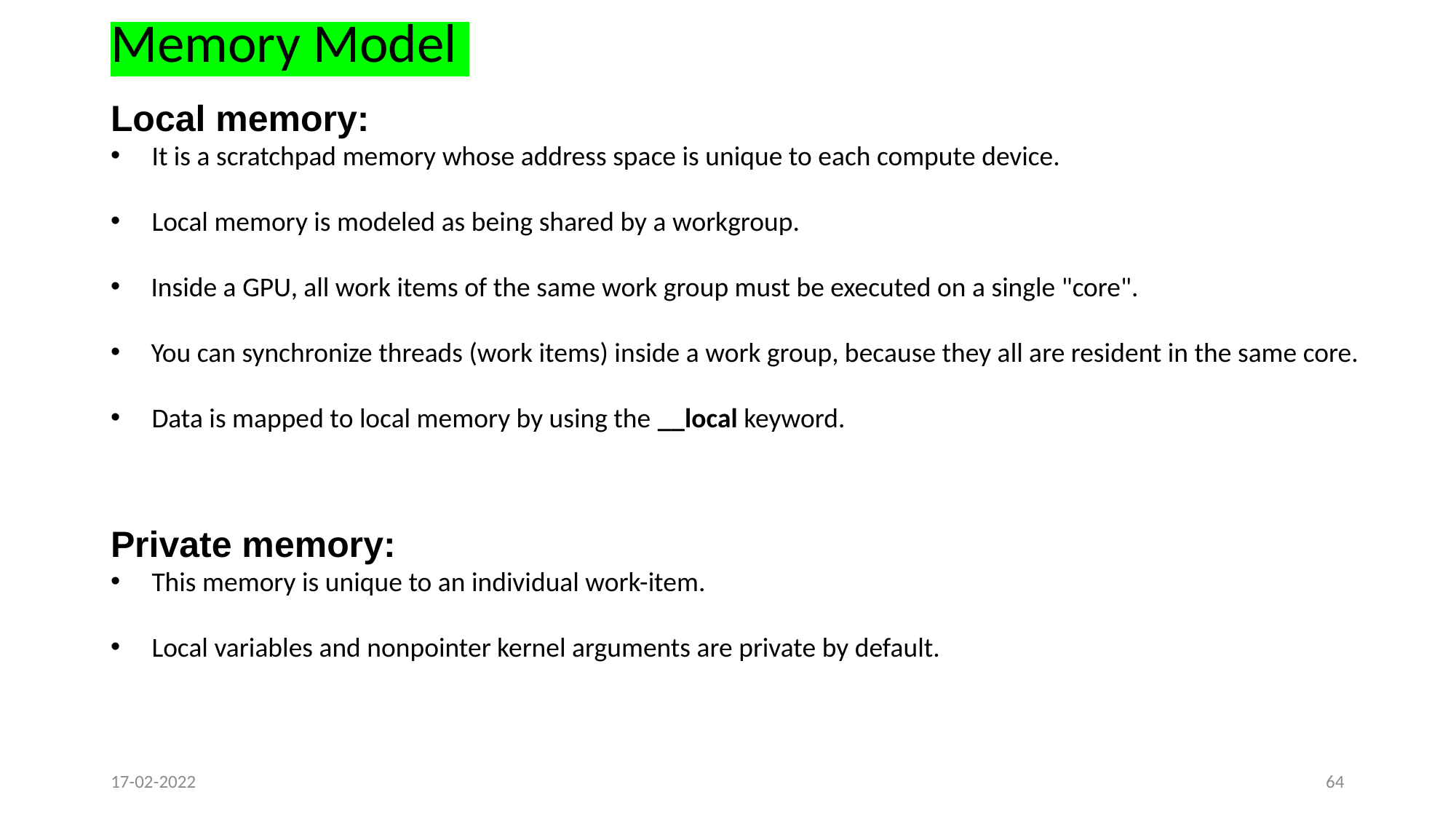

Memory Model
Local memory:
It is a scratchpad memory whose address space is unique to each compute device.

Local memory is modeled as being shared by a workgroup.

 Inside a GPU, all work items of the same work group must be executed on a single "core".

 You can synchronize threads (work items) inside a work group, because they all are resident in the same core.

Data is mapped to local memory by using the __local keyword.

Private memory:
This memory is unique to an individual work-item.

Local variables and nonpointer kernel arguments are private by default.

17-02-2022
64